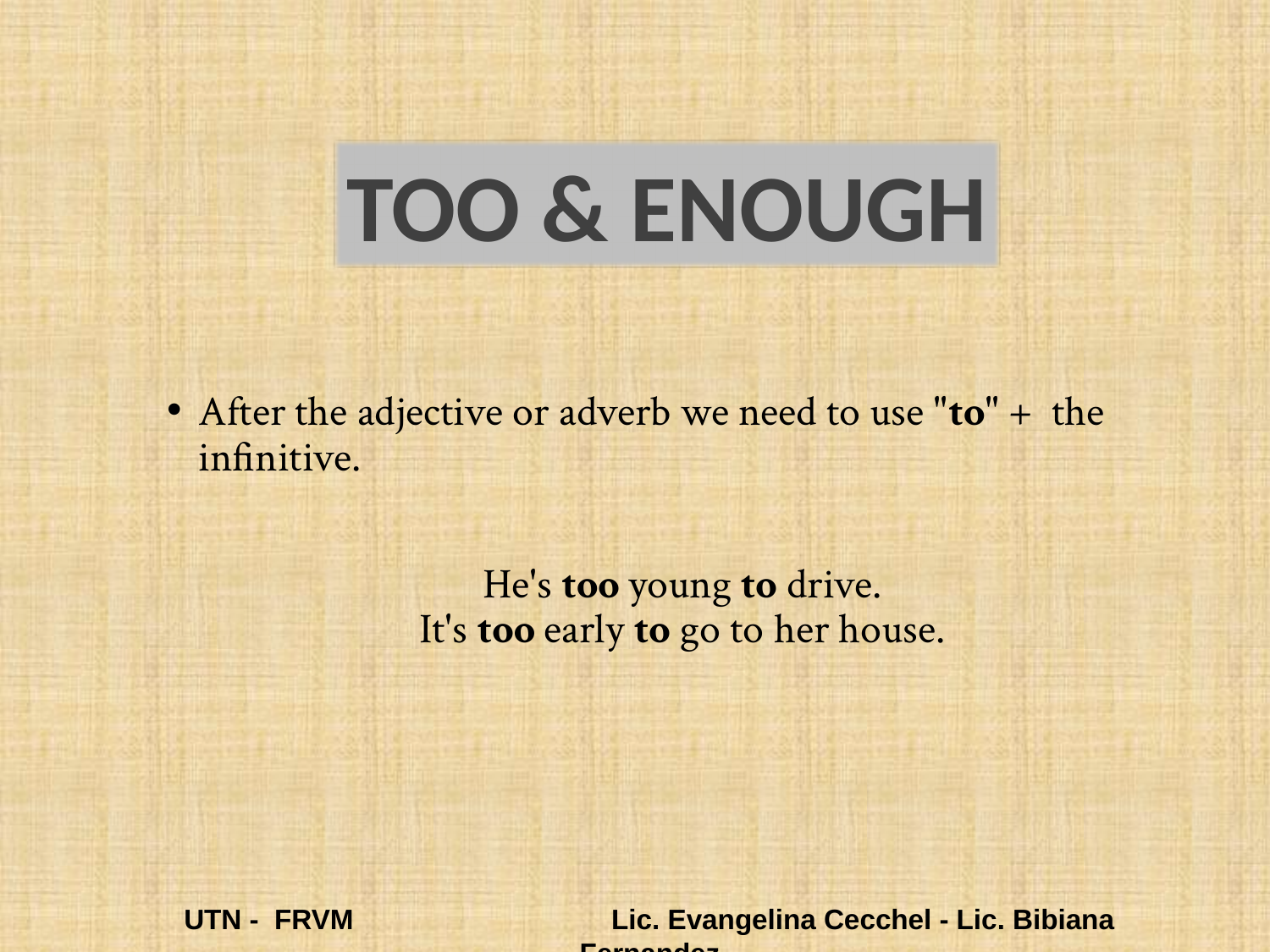

TOO & ENOUGH

After the adjective or adverb we need to use "to" +  the infinitive.

	He's too young to drive.
It's too early to go to her house.

UTN -  FRVM                                 Lic. Evangelina Cecchel - Lic. Bibiana Fernandez